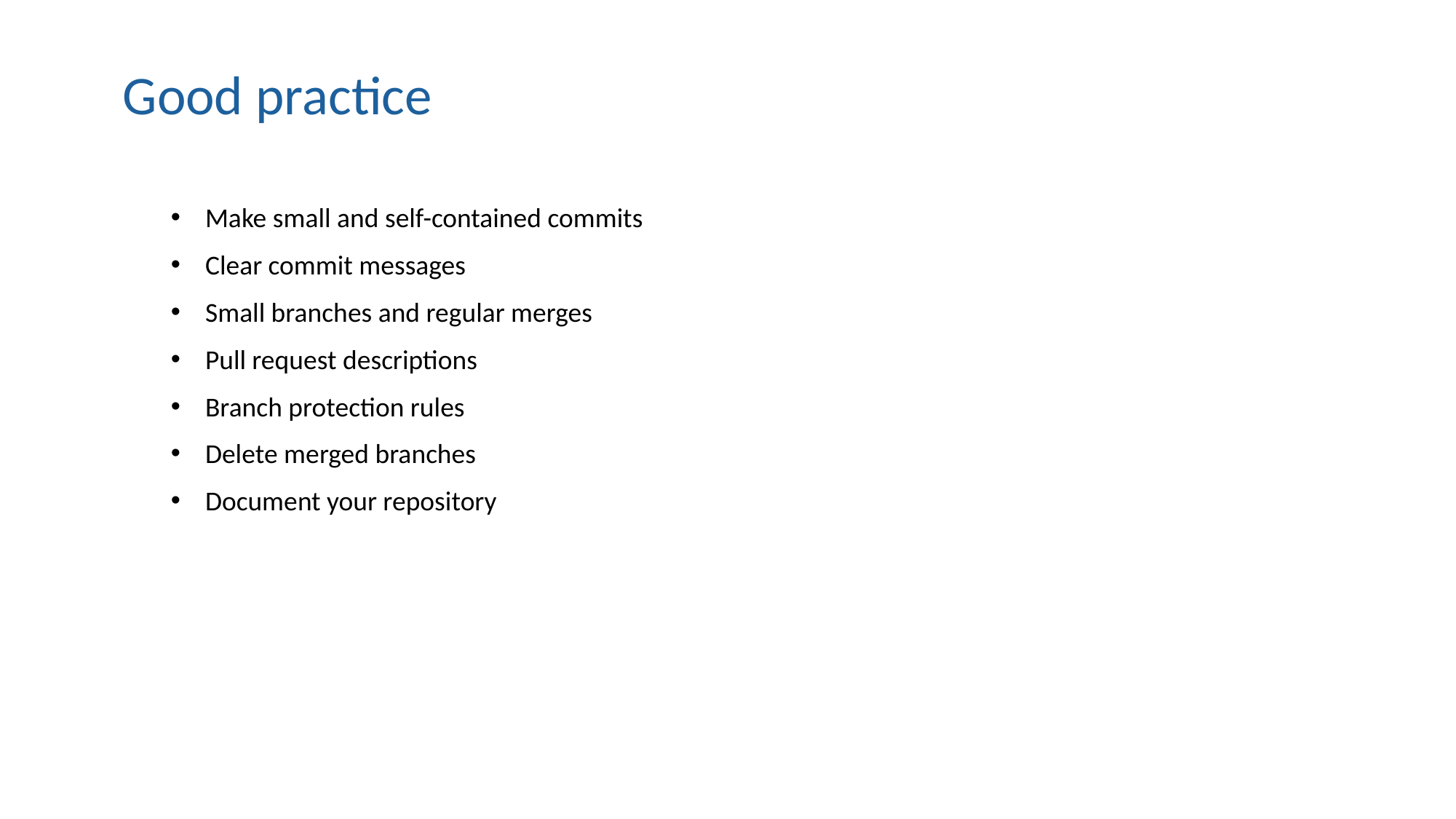

# Good practice
Make small and self-contained commits
Clear commit messages
Small branches and regular merges
Pull request descriptions
Branch protection rules
Delete merged branches
Document your repository